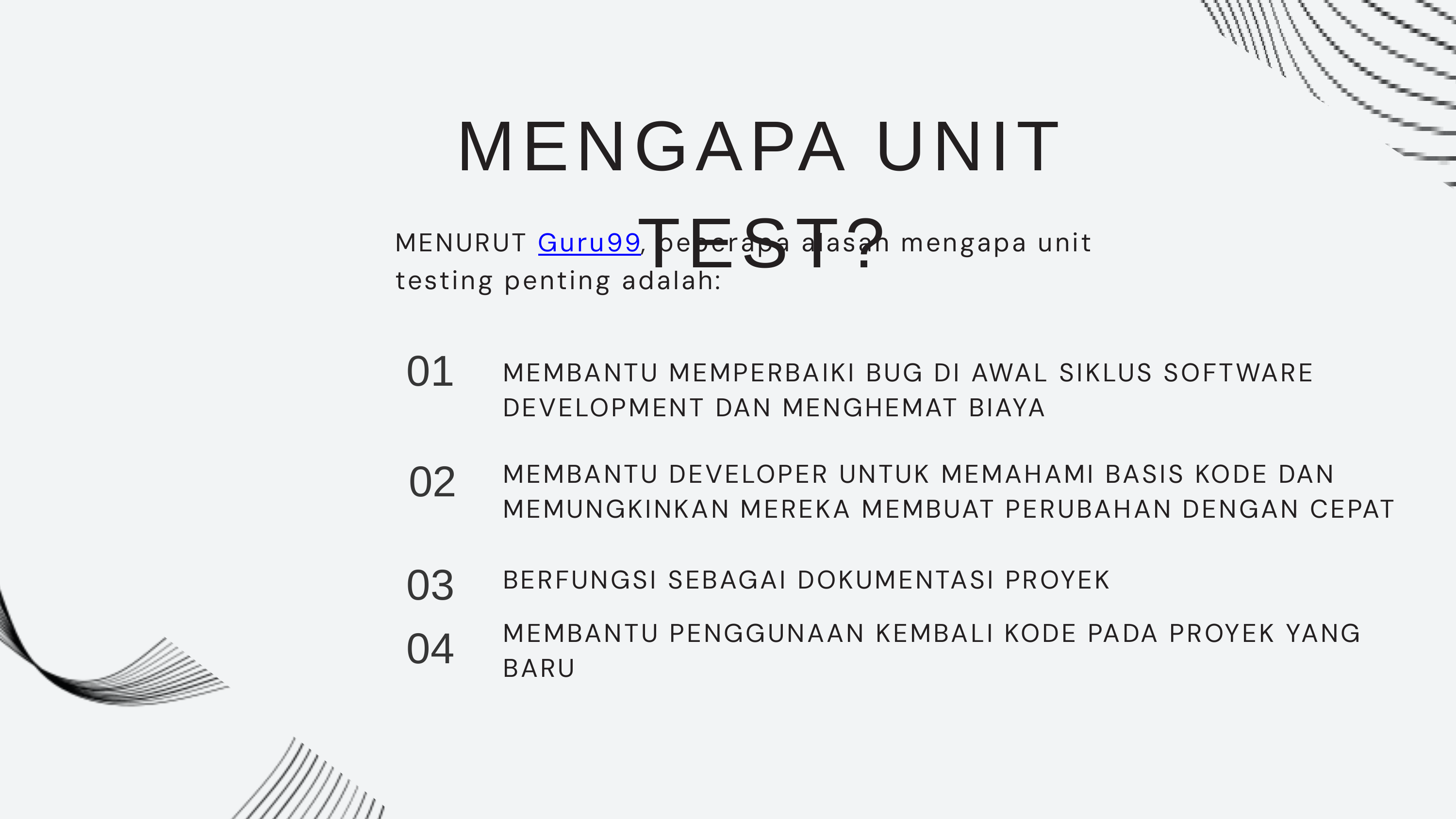

MENGAPA UNIT TEST?
MENURUT Guru99, beberapa alasan mengapa unit testing penting adalah:
01
MEMBANTU MEMPERBAIKI BUG DI AWAL SIKLUS SOFTWARE DEVELOPMENT DAN MENGHEMAT BIAYA

MEMBANTU DEVELOPER UNTUK MEMAHAMI BASIS KODE DAN MEMUNGKINKAN MEREKA MEMBUAT PERUBAHAN DENGAN CEPAT
02

03
BERFUNGSI SEBAGAI DOKUMENTASI PROYEK
MEMBANTU PENGGUNAAN KEMBALI KODE PADA PROYEK YANG BARU
04